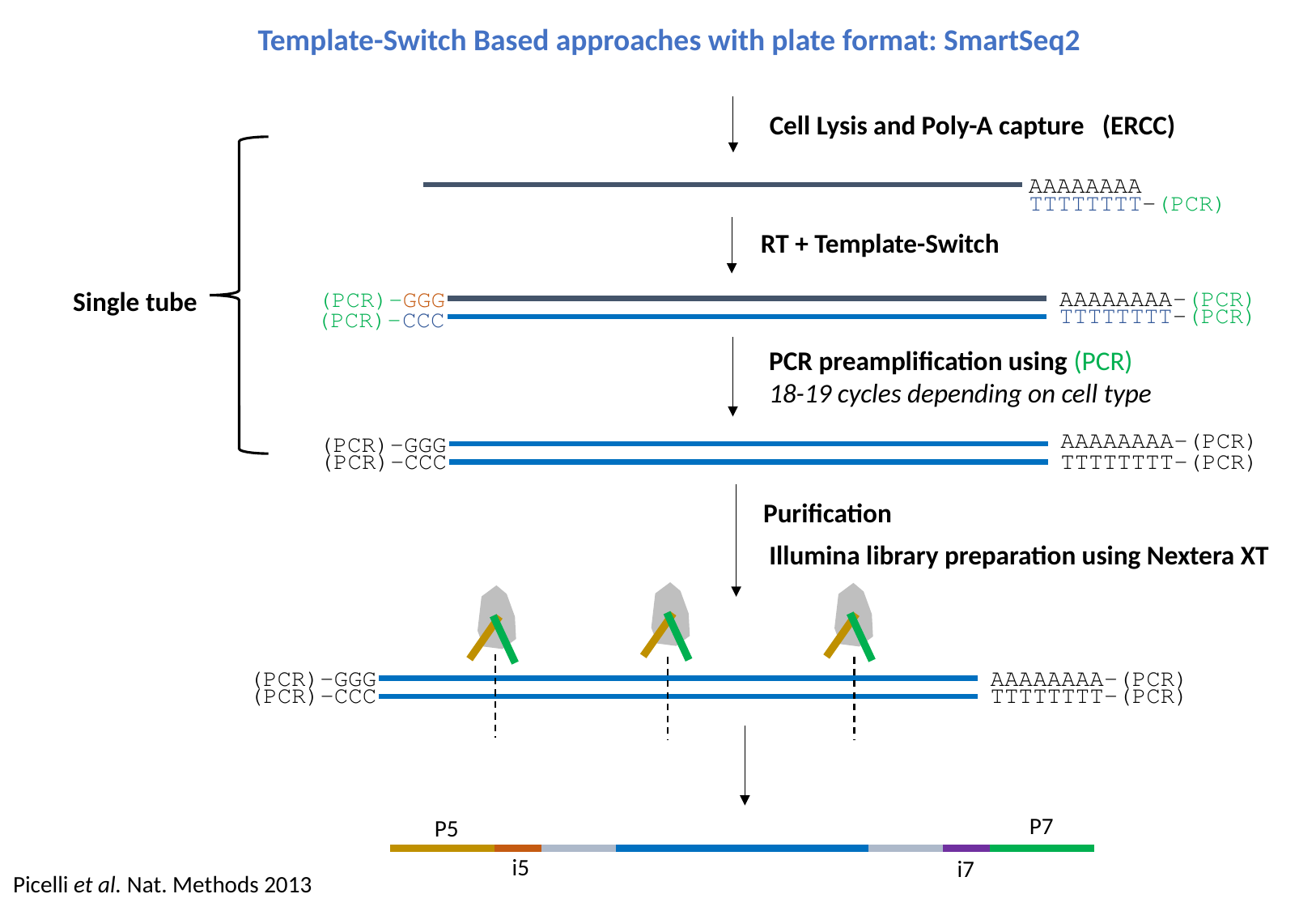

Template-Switch Based approaches with plate format: SmartSeq2
Cell Lysis and Poly-A capture   (ERCC)

Single tube
AAAAAAAA
TTTTTTTT-(PCR)
RT + Template-Switch
AAAAAAAA-(PCR)

(PCR)-GGG
TTTTTTTT-(PCR)
(PCR)-
CCC
PCR preamplification using (PCR)
18-19 cycles depending on cell type
(PCR)-GGG
TTTTTTTT-(PCR)
(PCR)-CCC
AAAAAAAA-(PCR)

Purification

Illumina library preparation using Nextera XT

AAAAAAAA-(PCR)

(PCR)-GGG
TTTTTTTT-(PCR)
(PCR)-CCC
P7
P5
i5
i7
Picelli et al. Nat. Methods 2013